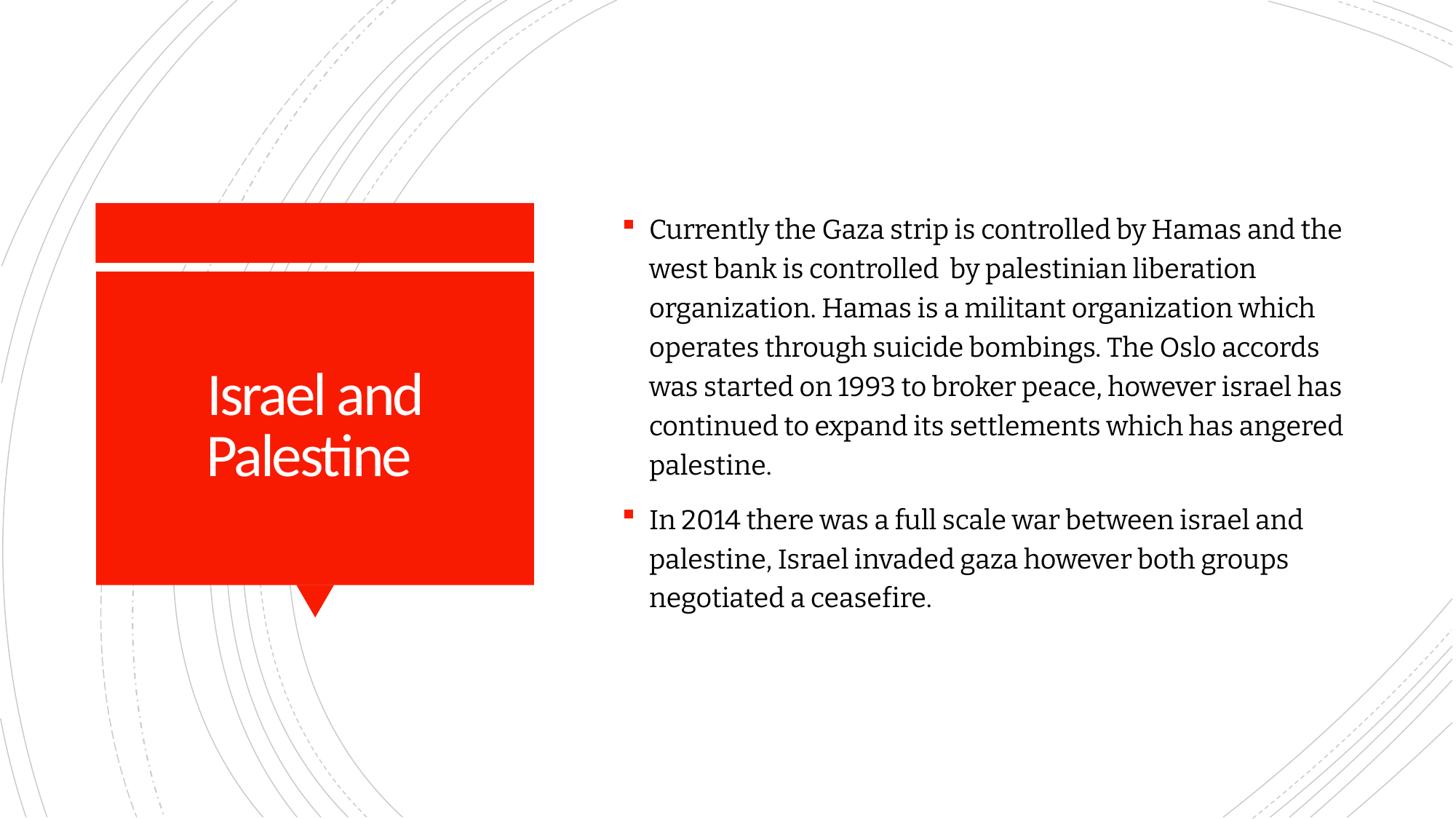

Currently the Gaza strip is controlled by Hamas and the west bank is controlled  by palestinian liberation organization. Hamas is a militant organization which operates through suicide bombings. The Oslo accords was started on 1993 to broker peace, however israel has continued to expand its settlements which has angered palestine.
In 2014 there was a full scale war between israel and palestine, Israel invaded gaza however both groups negotiated a ceasefire.
# Israel and Palestine